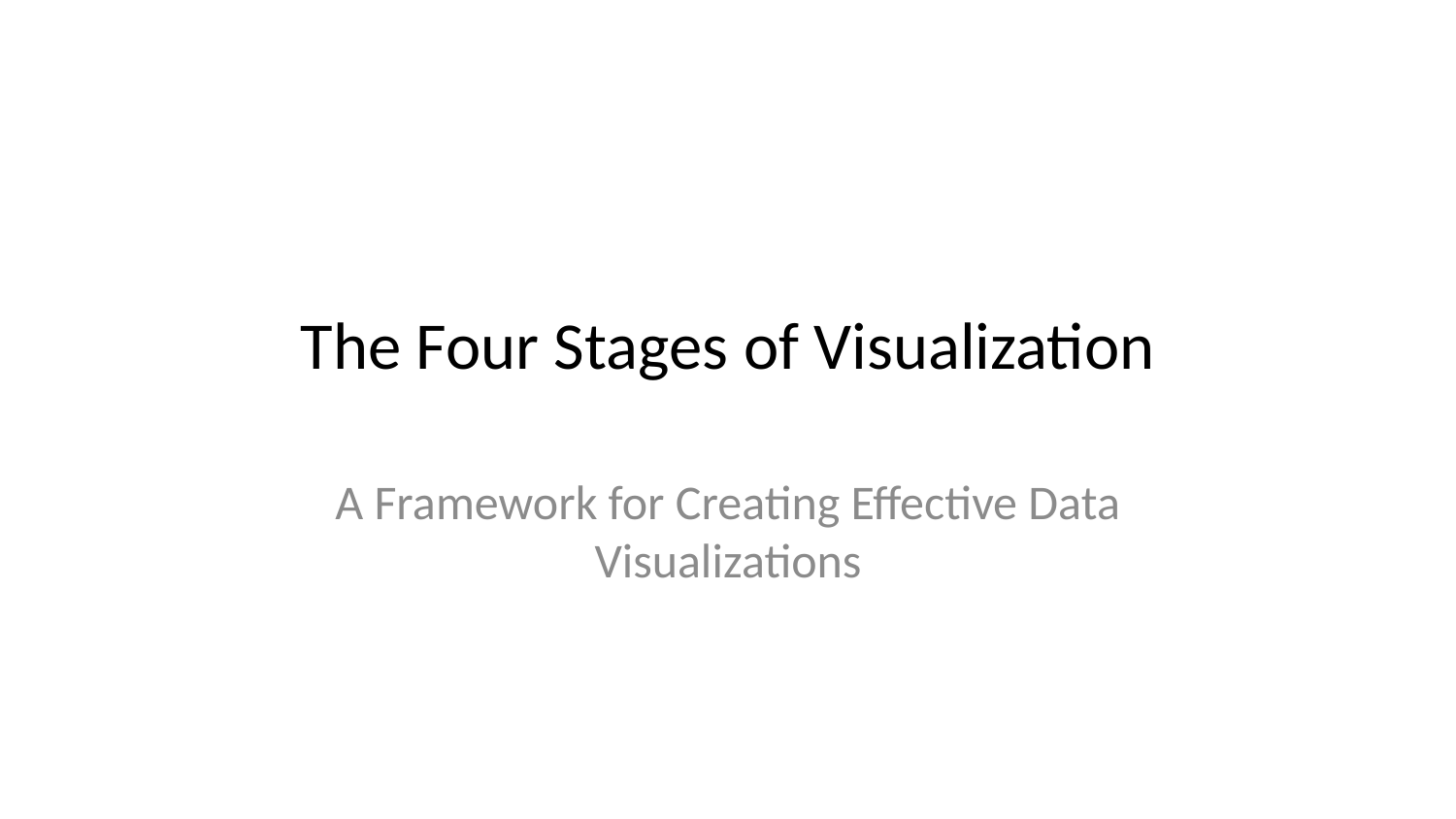

# The Four Stages of Visualization
A Framework for Creating Effective Data Visualizations